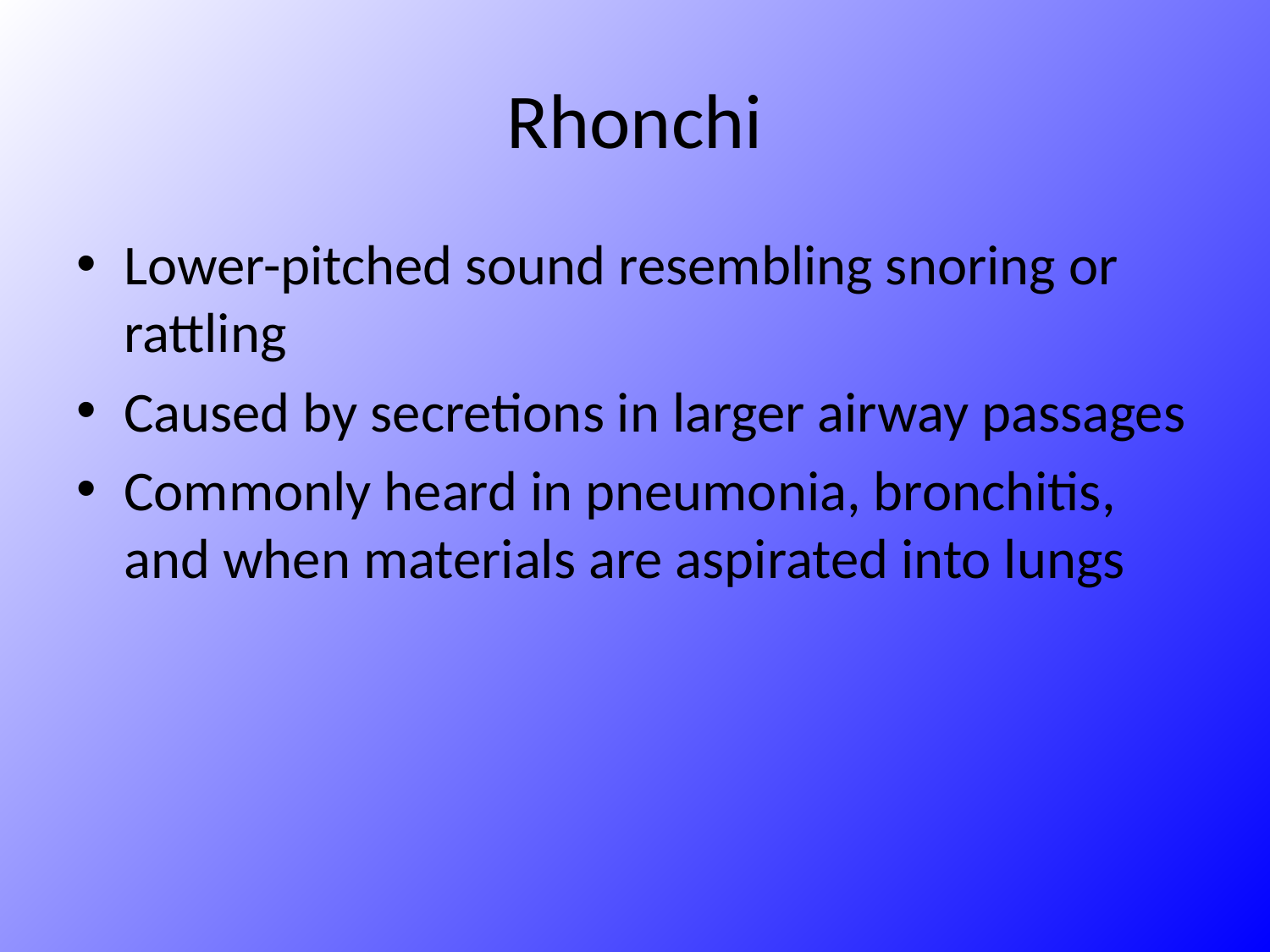

# Rhonchi
Lower-pitched sound resembling snoring or rattling
Caused by secretions in larger airway passages
Commonly heard in pneumonia, bronchitis, and when materials are aspirated into lungs